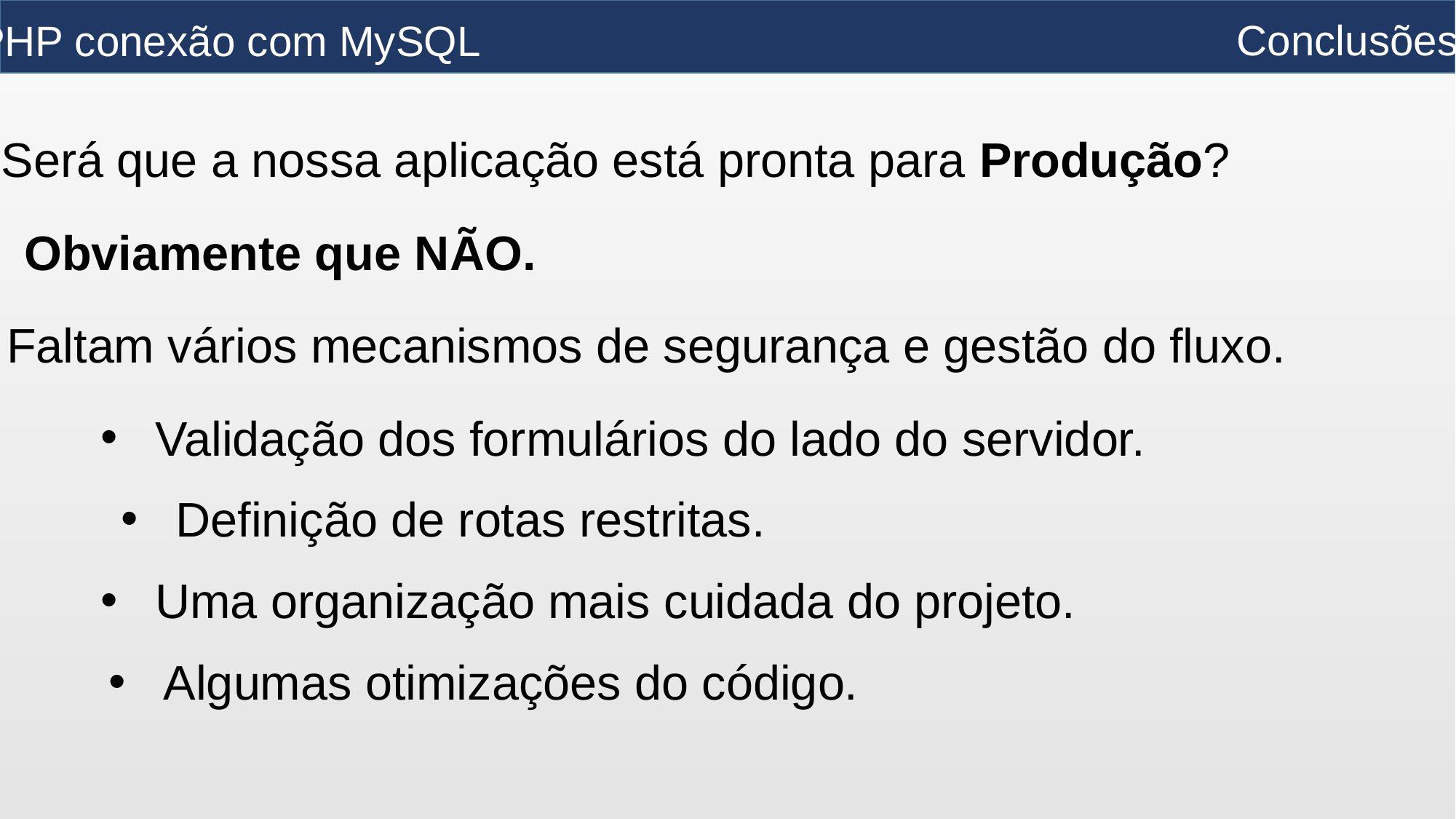

Conclusões
PHP conexão com MySQL
Será que a nossa aplicação está pronta para Produção?
Obviamente que NÃO.
Faltam vários mecanismos de segurança e gestão do fluxo.
Validação dos formulários do lado do servidor.
Definição de rotas restritas.
Uma organização mais cuidada do projeto.
Algumas otimizações do código.